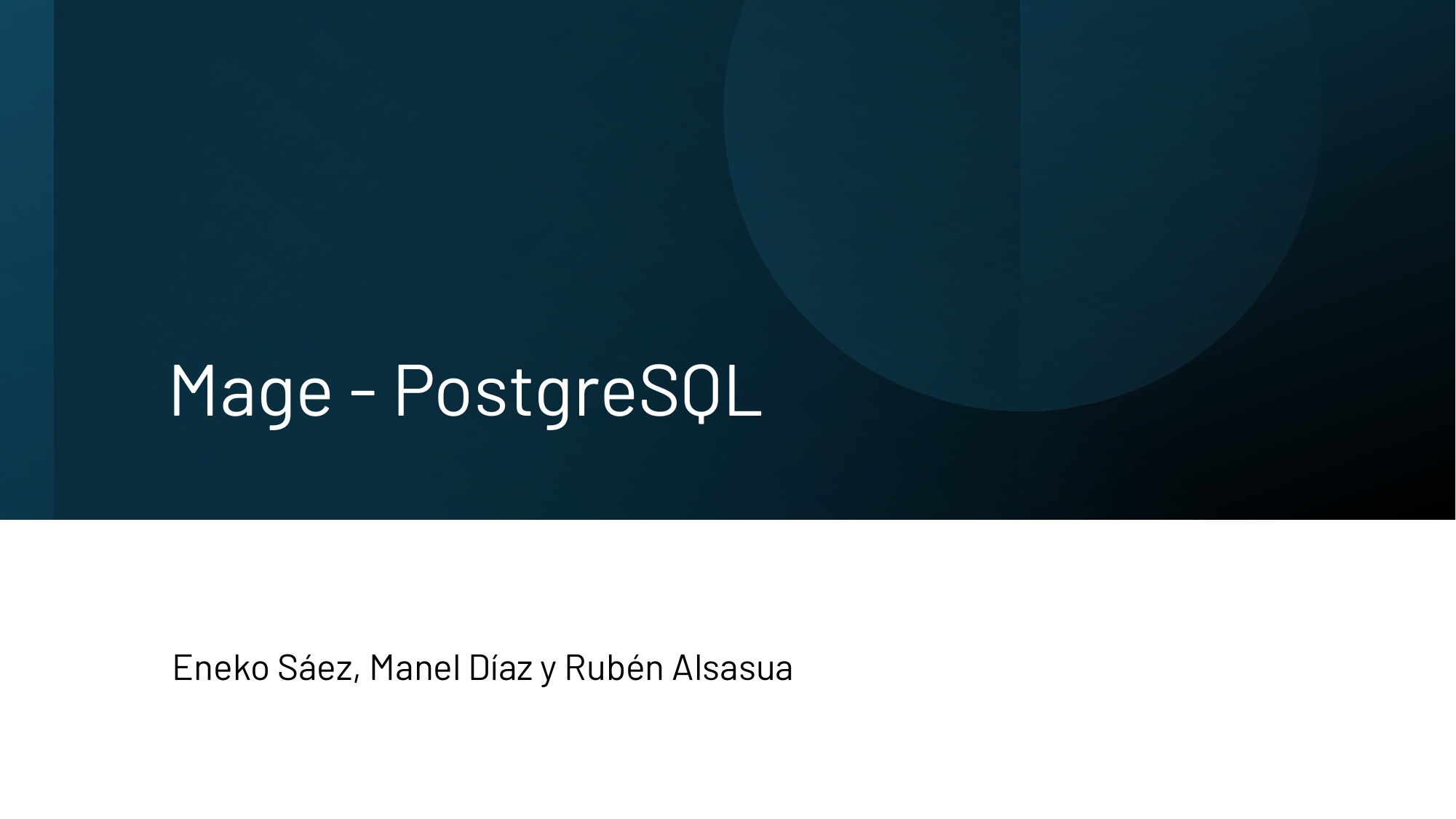

# Mage - PostgreSQL
Eneko Sáez, Manel Díaz y Rubén Alsasua